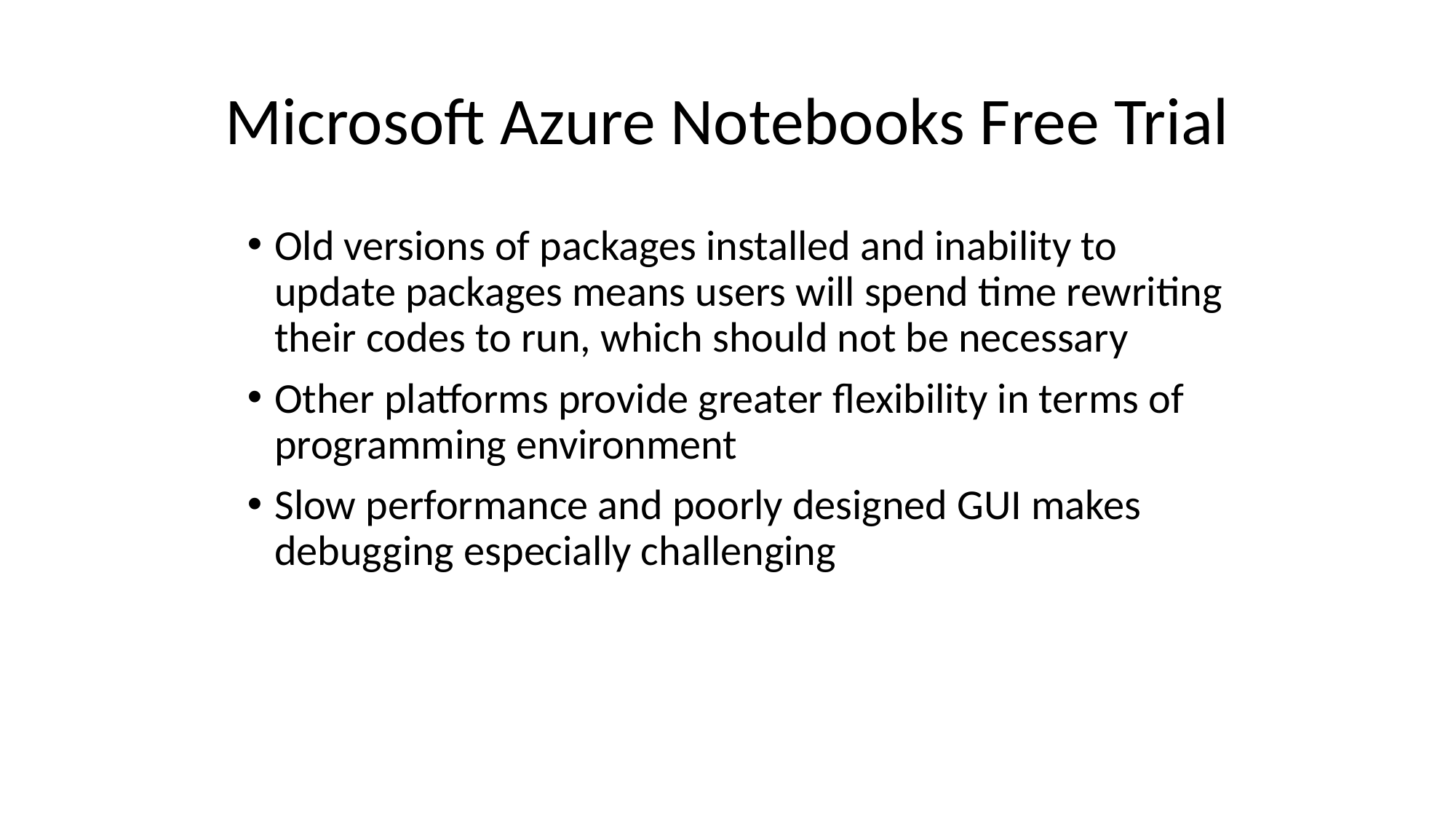

# Microsoft Azure Notebooks Free Trial
Old versions of packages installed and inability to update packages means users will spend time rewriting their codes to run, which should not be necessary
Other platforms provide greater flexibility in terms of programming environment
Slow performance and poorly designed GUI makes debugging especially challenging